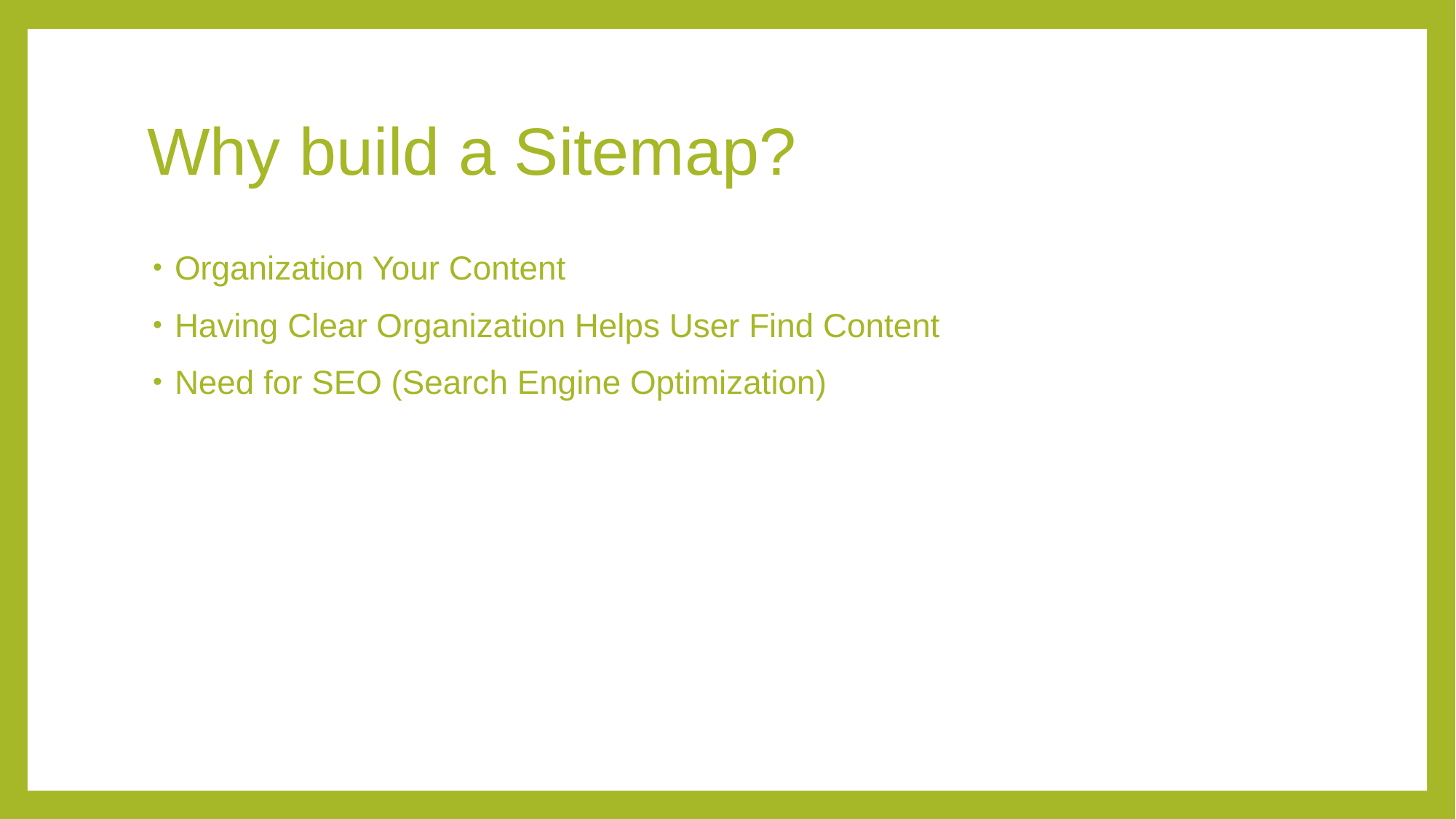

# Why build a Sitemap?
Organization Your Content
Having Clear Organization Helps User Find Content
Need for SEO (Search Engine Optimization)